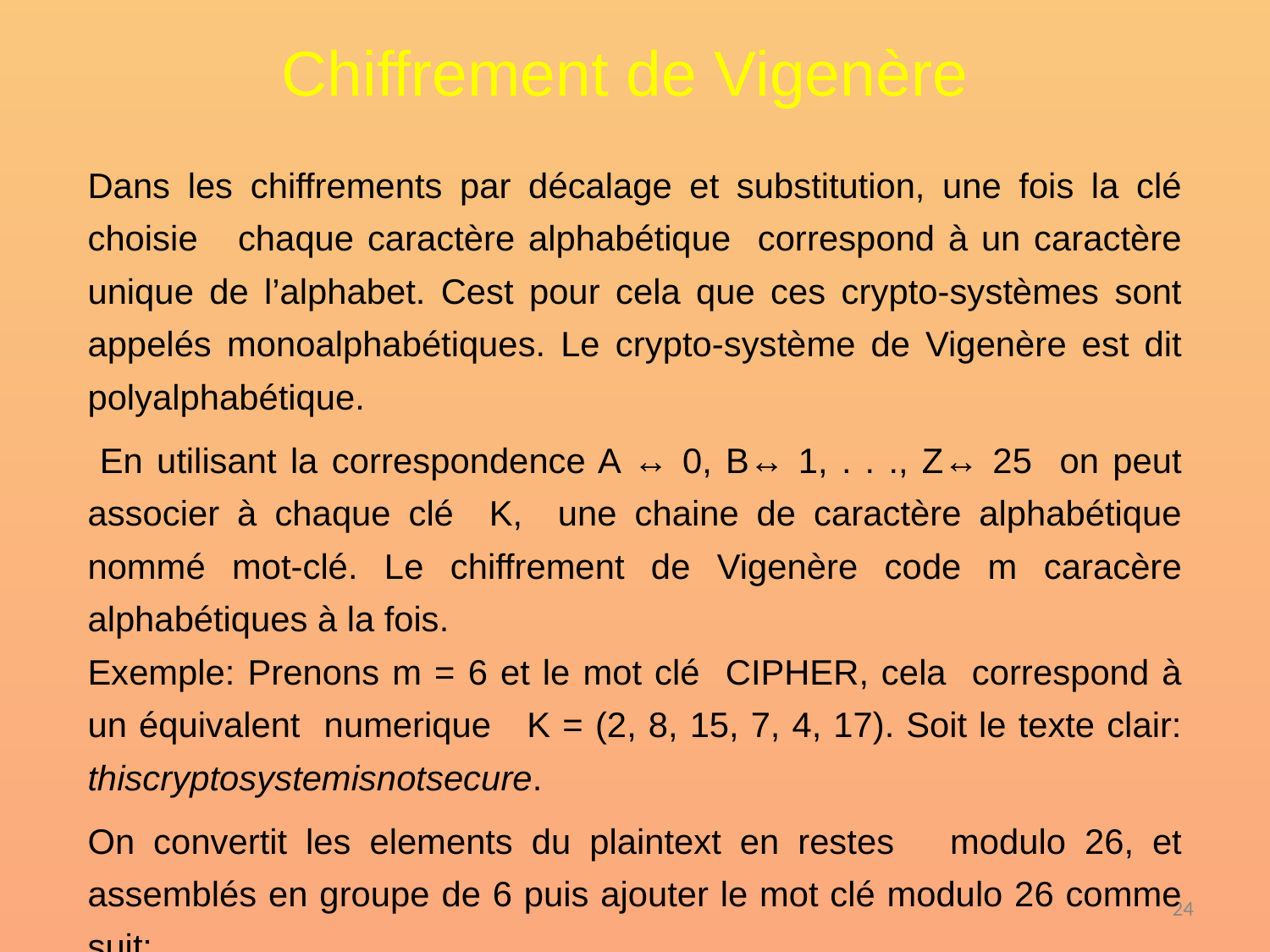

Chiffrement de Vigenère
Dans les chiffrements par décalage et substitution, une fois la clé choisie   chaque caractère alphabétique  correspond à un caractère unique de l’alphabet. Cest pour cela que ces crypto-systèmes sont appelés monoalphabétiques. Le crypto-système de Vigenère est dit polyalphabétique.
 En utilisant la correspondence A ↔ 0, B↔ 1, . . ., Z↔ 25  on peut associer à chaque clé  K,  une chaine de caractère alphabétique nommé mot-clé. Le chiffrement de Vigenère code m caracère alphabétiques à la fois.
Exemple: Prenons m = 6 et le mot clé  CIPHER, cela  correspond à un équivalent  numerique   K = (2, 8, 15, 7, 4, 17). Soit le texte clair: thiscryptosystemisnotsecure.
On convertit les elements du plaintext en restes   modulo 26, et assemblés en groupe de 6 puis ajouter le mot clé modulo 26 comme suit:
24